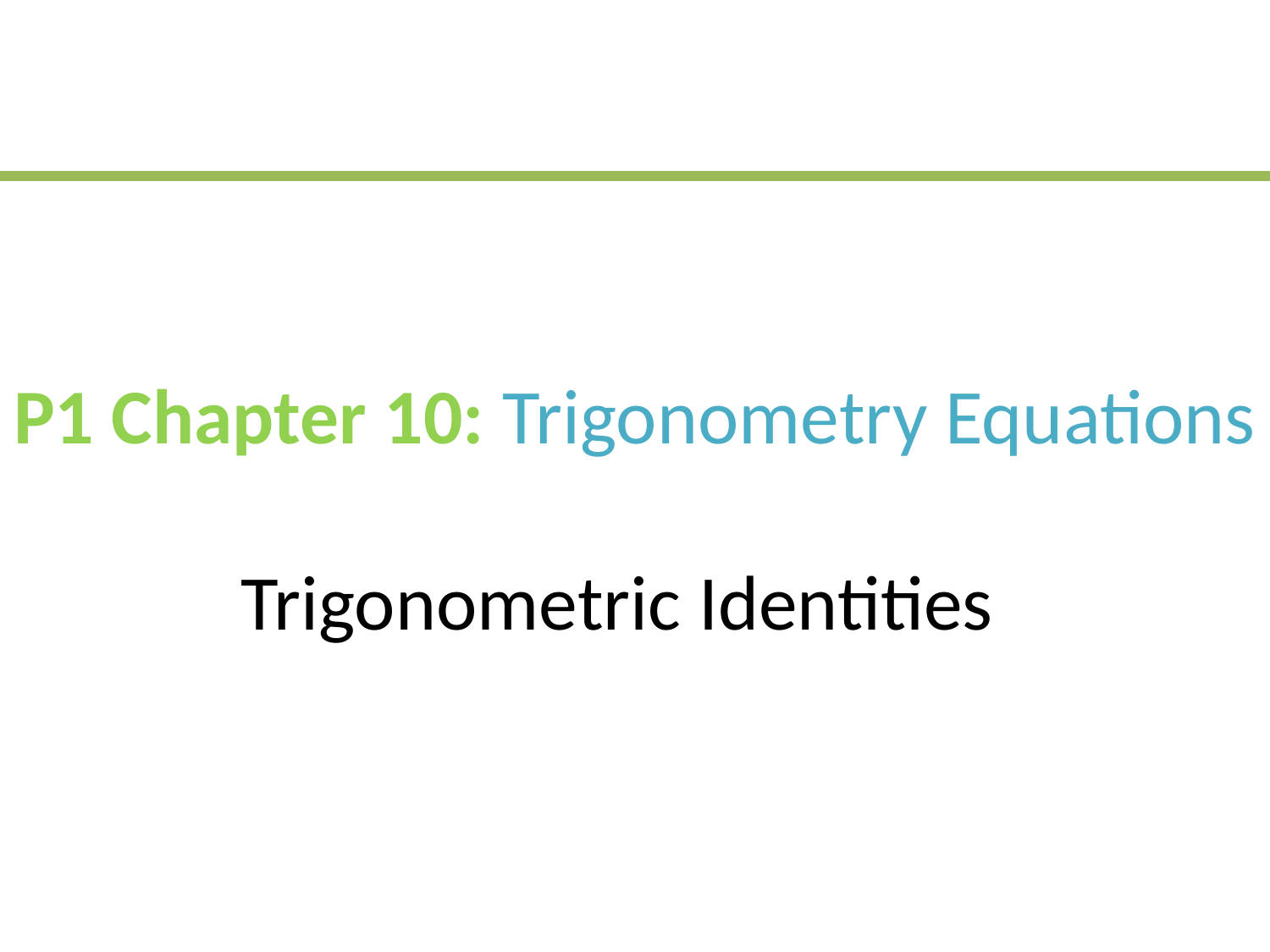

# P1 Chapter 10: Trigonometry Equations Trigonometric Identities